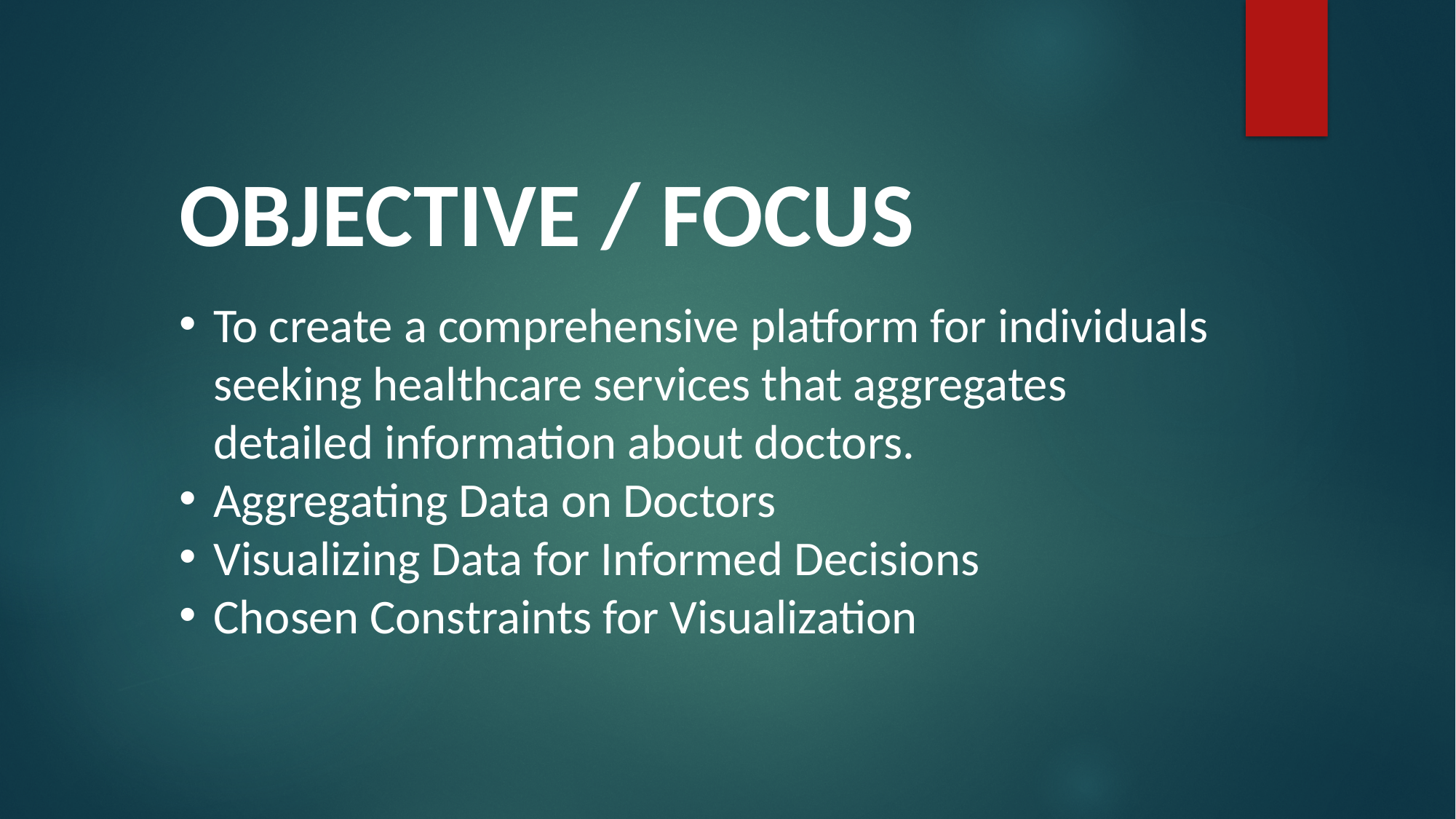

OBJECTIVE / FOCUS
To create a comprehensive platform for individuals seeking healthcare services that aggregates detailed information about doctors.
Aggregating Data on Doctors
Visualizing Data for Informed Decisions
Chosen Constraints for Visualization